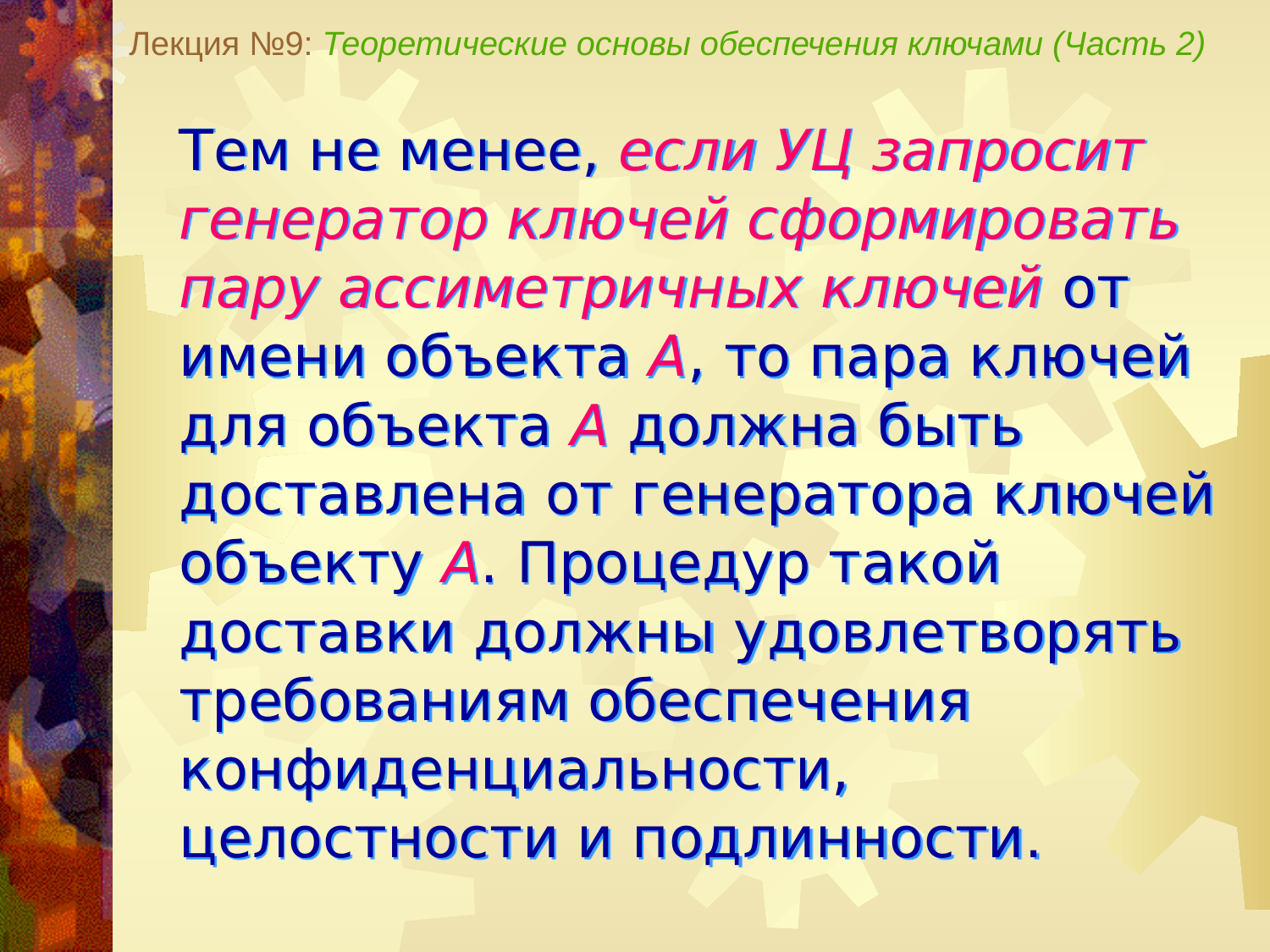

Лекция №9: Теоретические основы обеспечения ключами (Часть 2)
Тем не менее, если УЦ запросит генератор ключей сформировать пару ассиметричных ключей от имени объекта А, то пара ключей для объекта А должна быть доставлена от генератора ключей объекту А. Процедур такой доставки должны удовлетворять требованиям обеспечения конфиденциальности, целостности и подлинности.